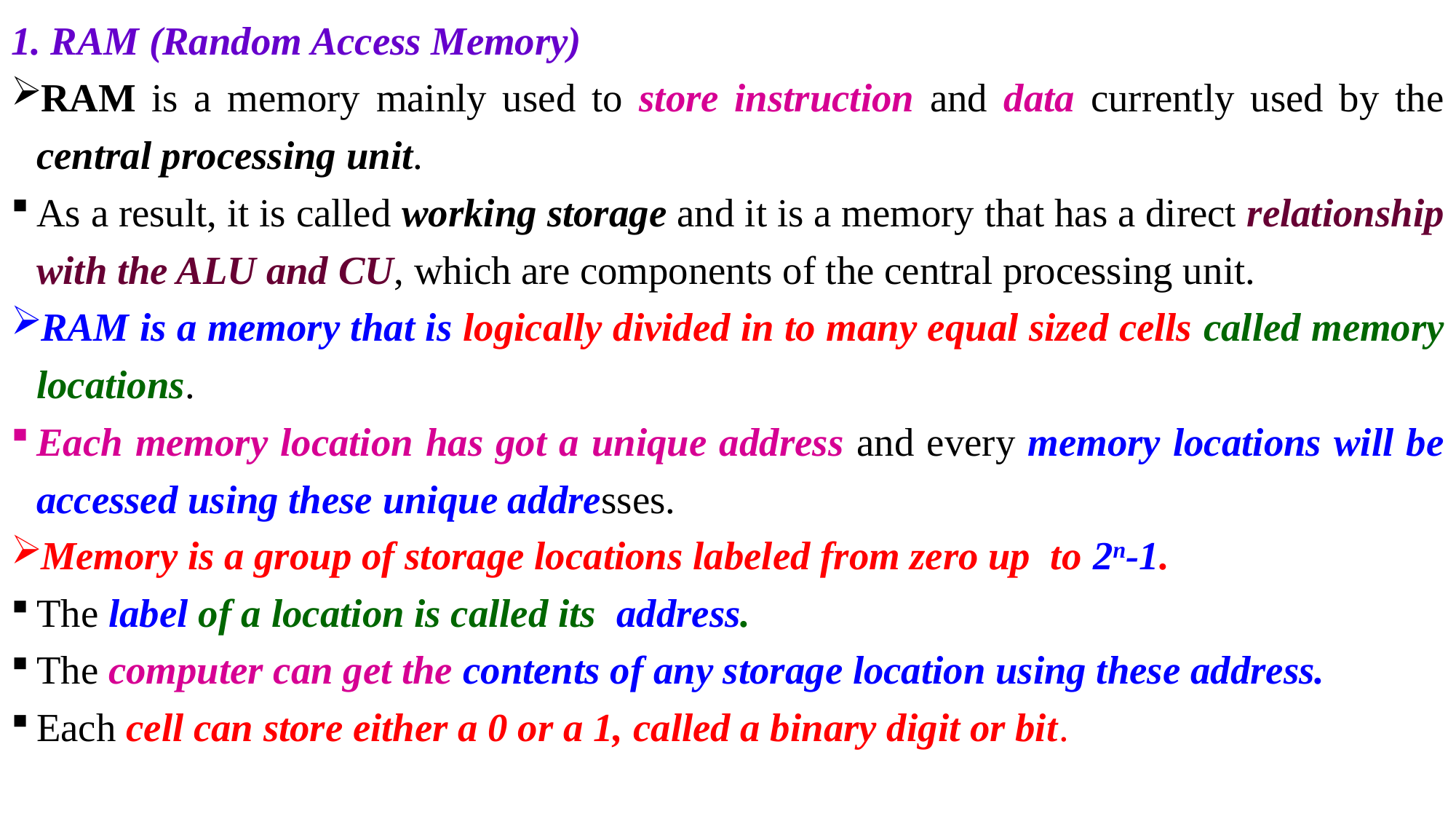

1. RAM (Random Access Memory)
RAM is a memory mainly used to store instruction and data currently used by the central processing unit.
As a result, it is called working storage and it is a memory that has a direct relationship with the ALU and CU, which are components of the central processing unit.
RAM is a memory that is logically divided in to many equal sized cells called memory locations.
Each memory location has got a unique address and every memory locations will be accessed using these unique addresses.
Memory is a group of storage locations labeled from zero up  to 2n-1.
The label of a location is called its  address.
The computer can get the contents of any storage location using these address.
Each cell can store either a 0 or a 1, called a binary digit or bit.